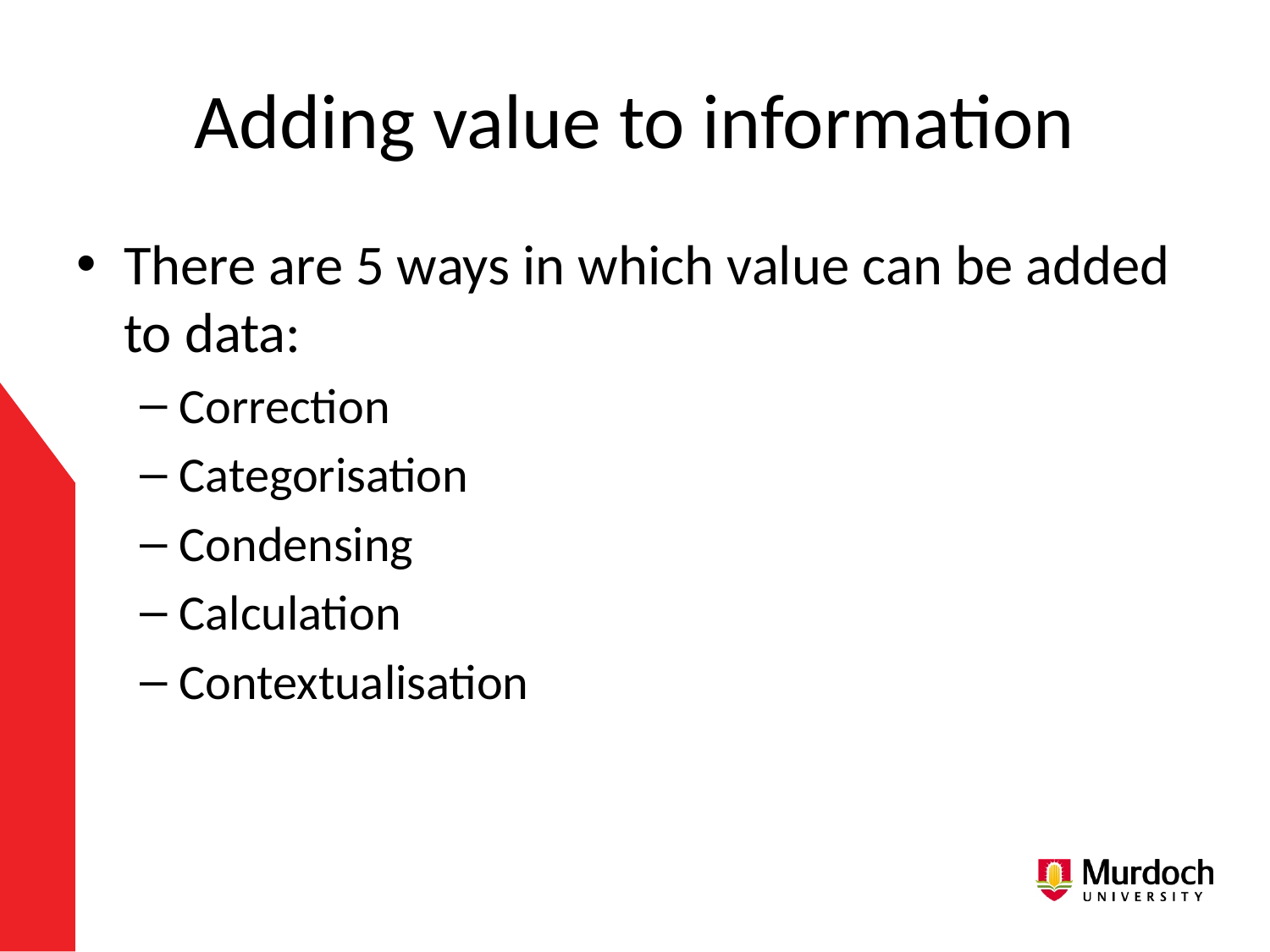

# Adding value to information
There are 5 ways in which value can be added to data:
Correction
Categorisation
Condensing
Calculation
Contextualisation